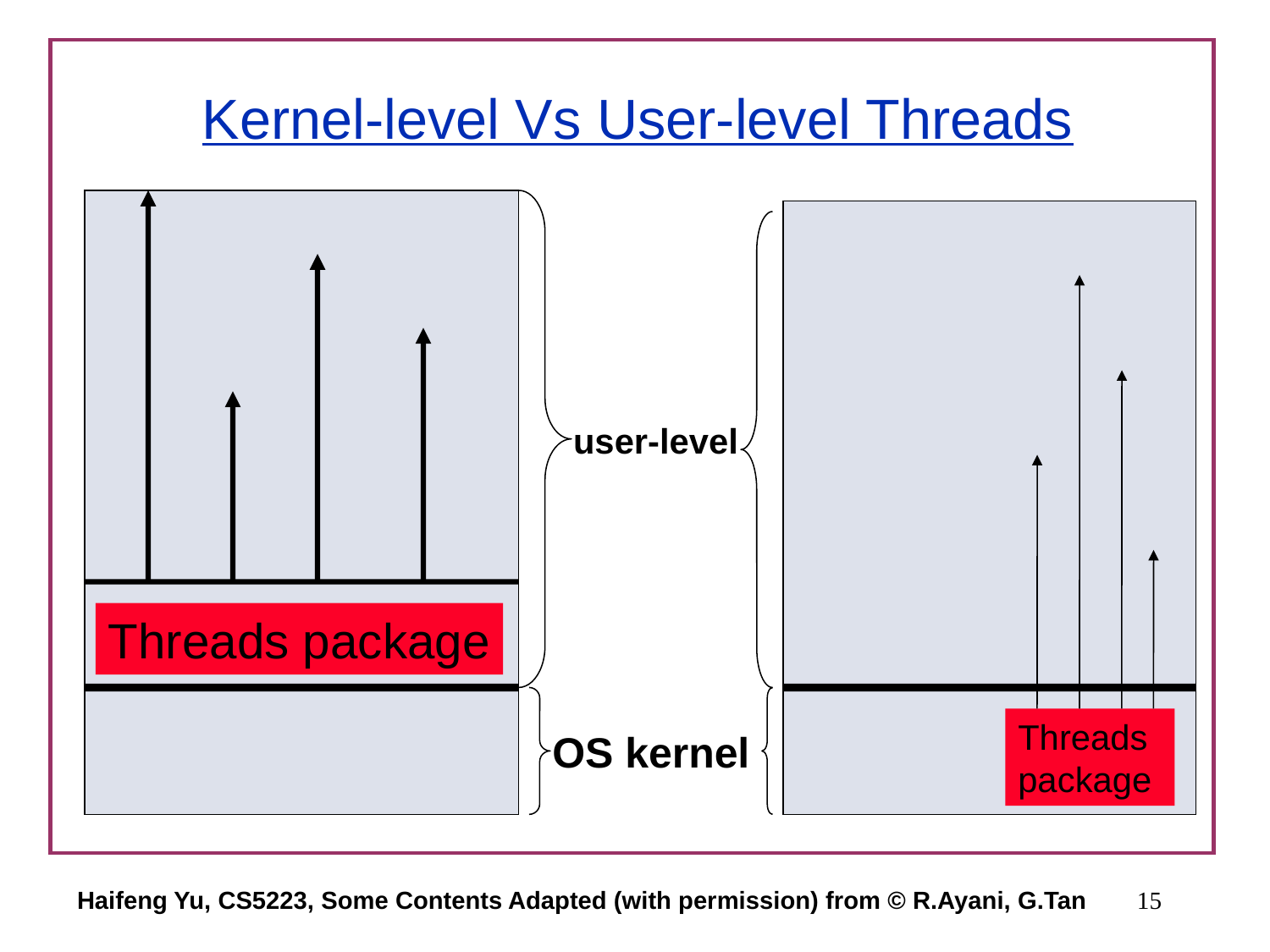

# Kernel-level Vs User-level Threads

Threads package

user-level

Threads package

OS kernel
Haifeng Yu, CS5223, Some Contents Adapted (with permission) from © R.Ayani, G.Tan
15